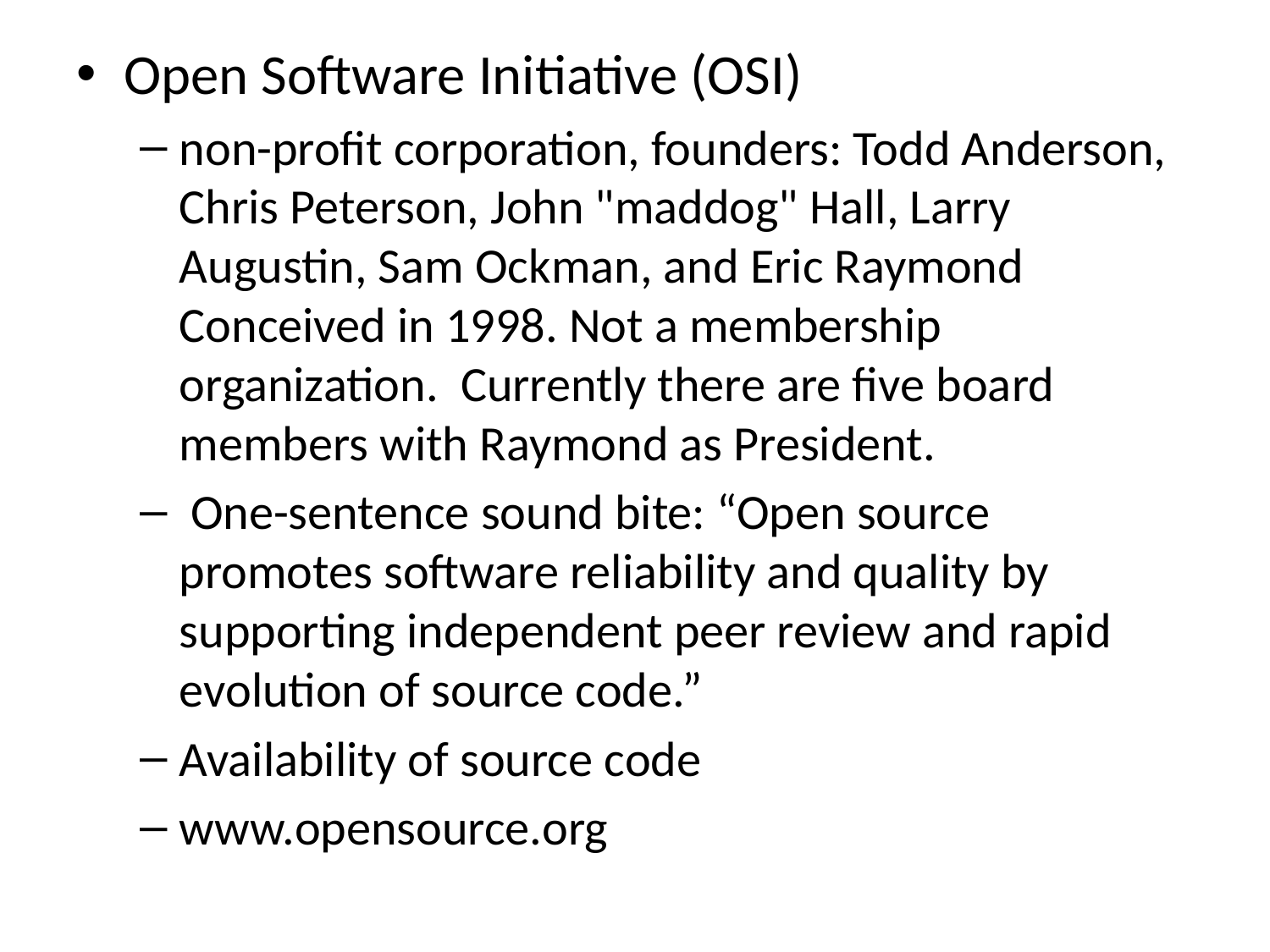

Open Software Initiative (OSI)
non-profit corporation, founders: Todd Anderson, Chris Peterson, John "maddog" Hall, Larry Augustin, Sam Ockman, and Eric Raymond Conceived in 1998. Not a membership organization.  Currently there are five board members with Raymond as President.
 One-sentence sound bite: “Open source promotes software reliability and quality by supporting independent peer review and rapid evolution of source code.”
Availability of source code
www.opensource.org